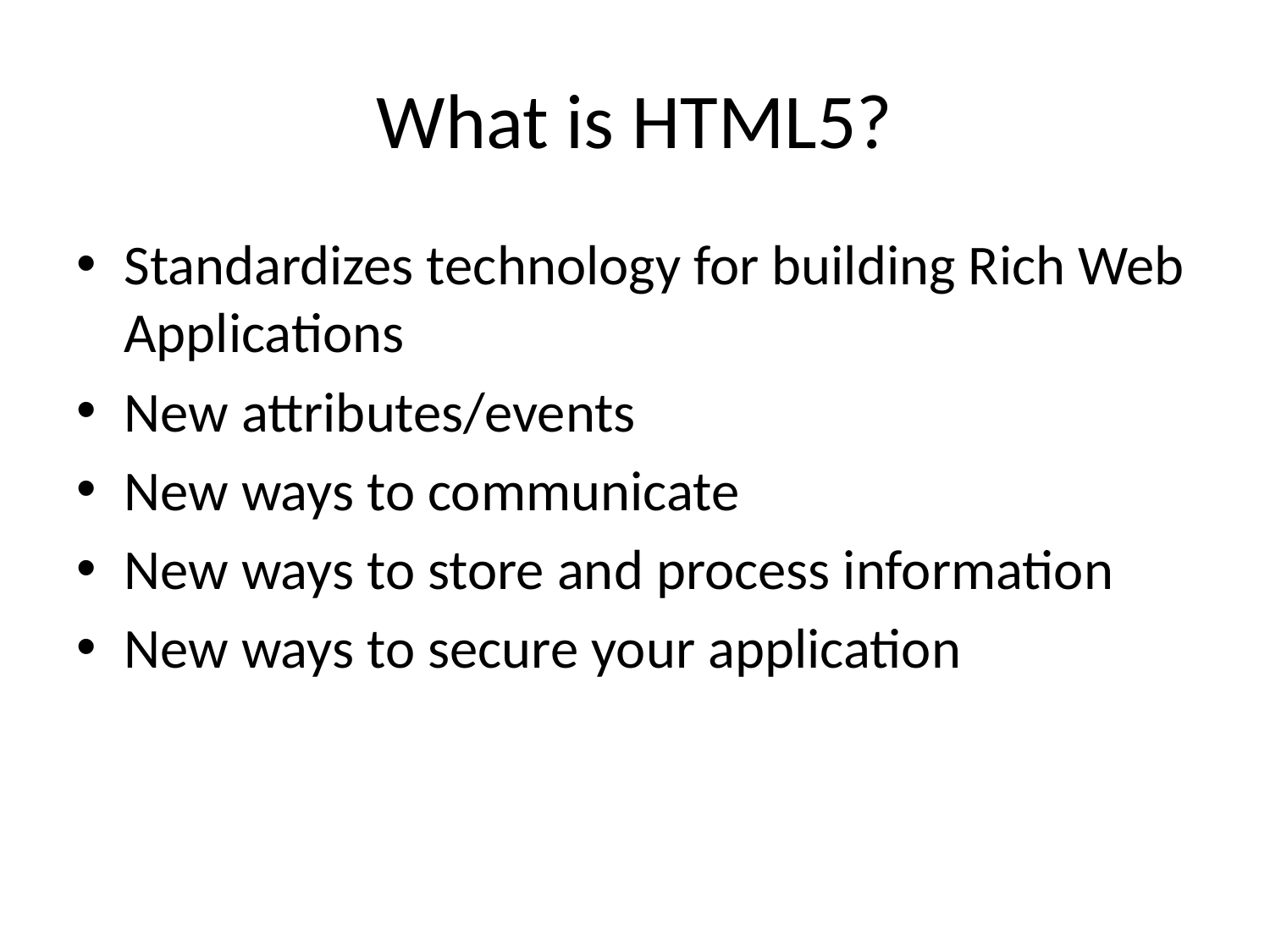

# What is HTML5?
Standardizes technology for building Rich Web Applications
New attributes/events
New ways to communicate
New ways to store and process information
New ways to secure your application